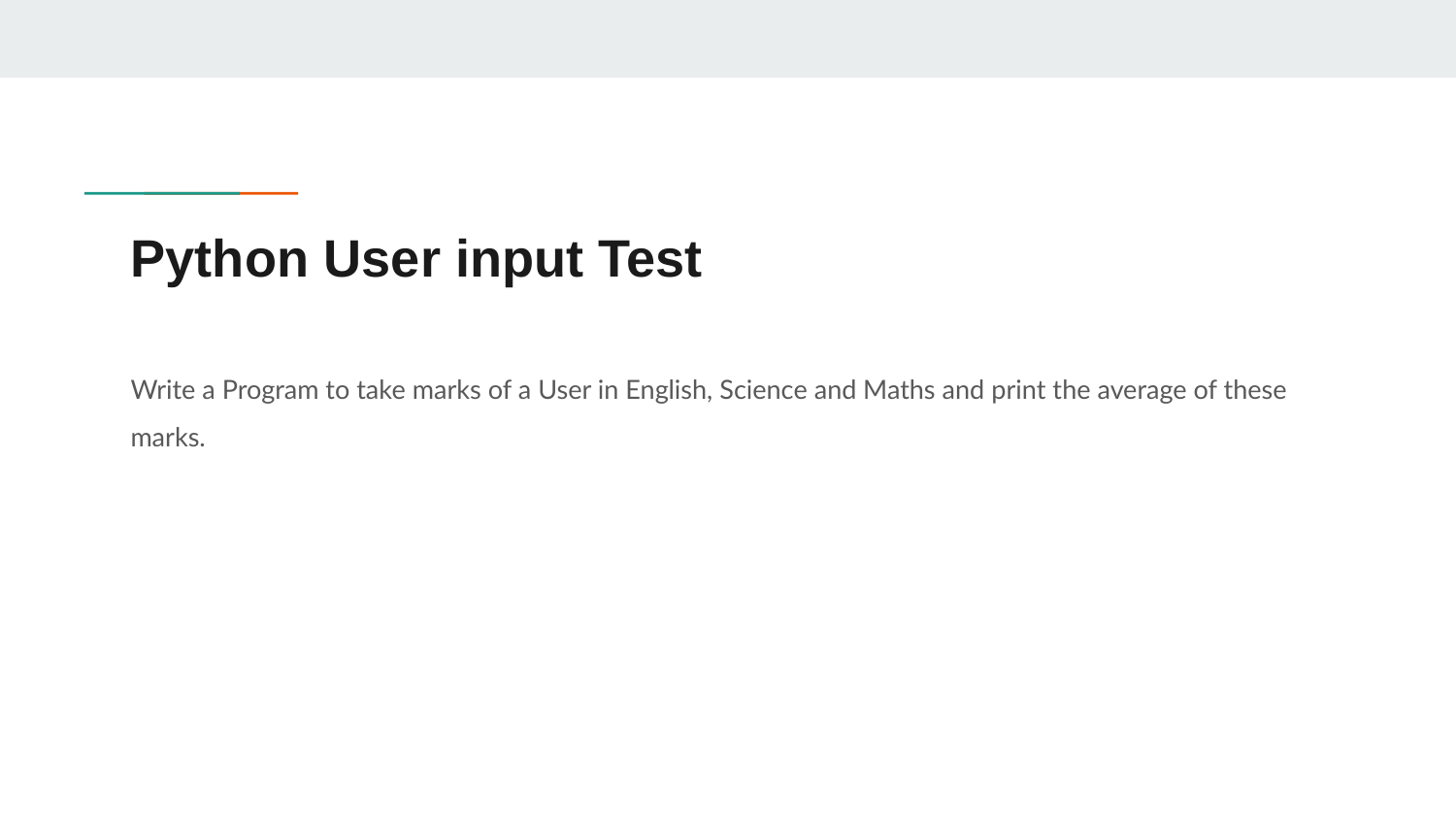

# Python User input Test
Write a Program to take marks of a User in English, Science and Maths and print the average of these marks.